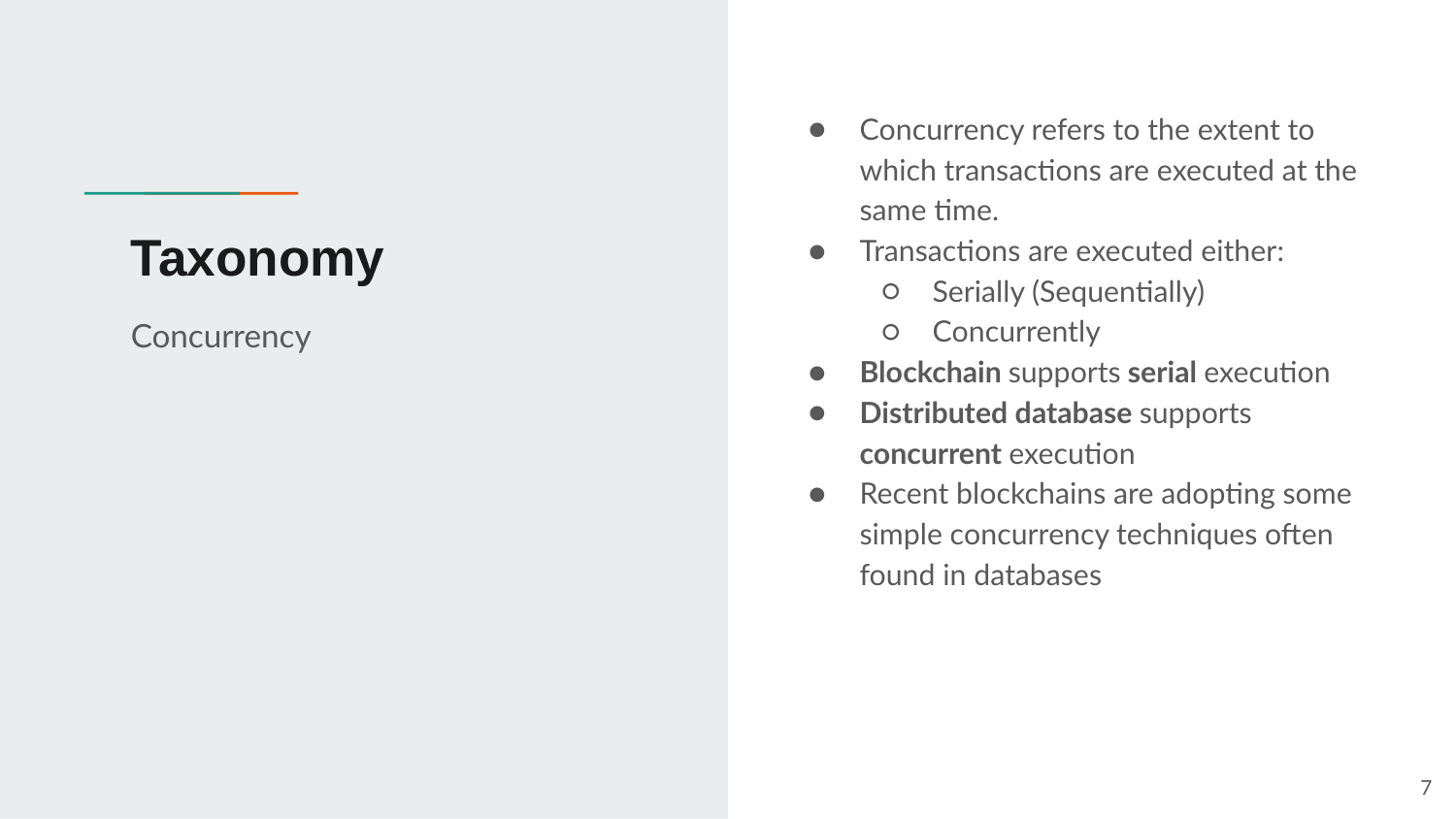

Concurrency refers to the extent to which transactions are executed at the same time.
Transactions are executed either:
Serially (Sequentially)
Concurrently
Blockchain supports serial execution
Distributed database supports concurrent execution
Recent blockchains are adopting some simple concurrency techniques often found in databases

# Taxonomy
Concurrency
7